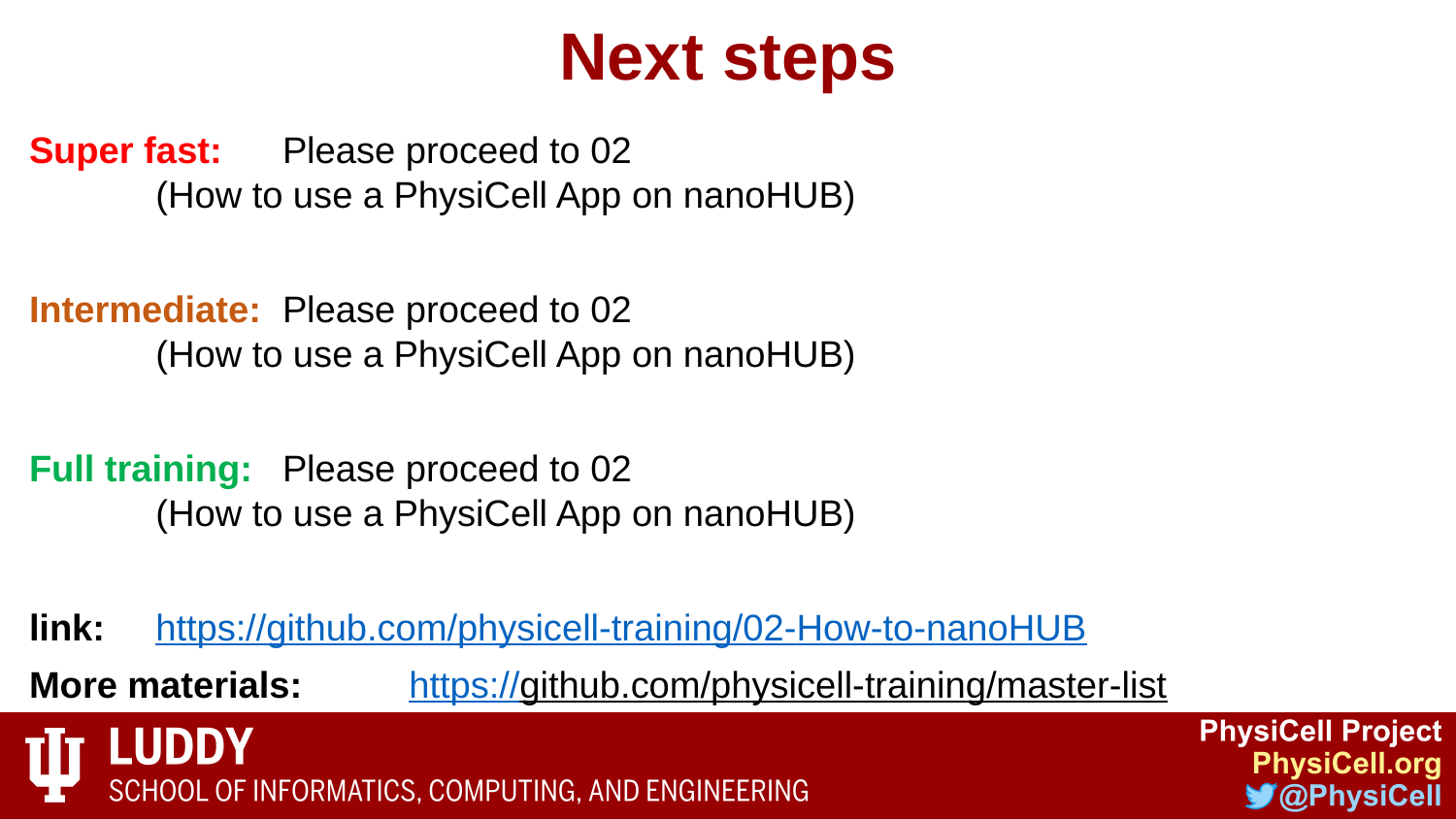

# Next steps
Super fast: 		Please proceed to 02
			(How to use a PhysiCell App on nanoHUB)

Intermediate: 	Please proceed to 02
			(How to use a PhysiCell App on nanoHUB)

Full training: 	Please proceed to 02
			(How to use a PhysiCell App on nanoHUB)

link: 		https://github.com/physicell-training/02-How-to-nanoHUB
More materials: 	https://github.com/physicell-training/master-list